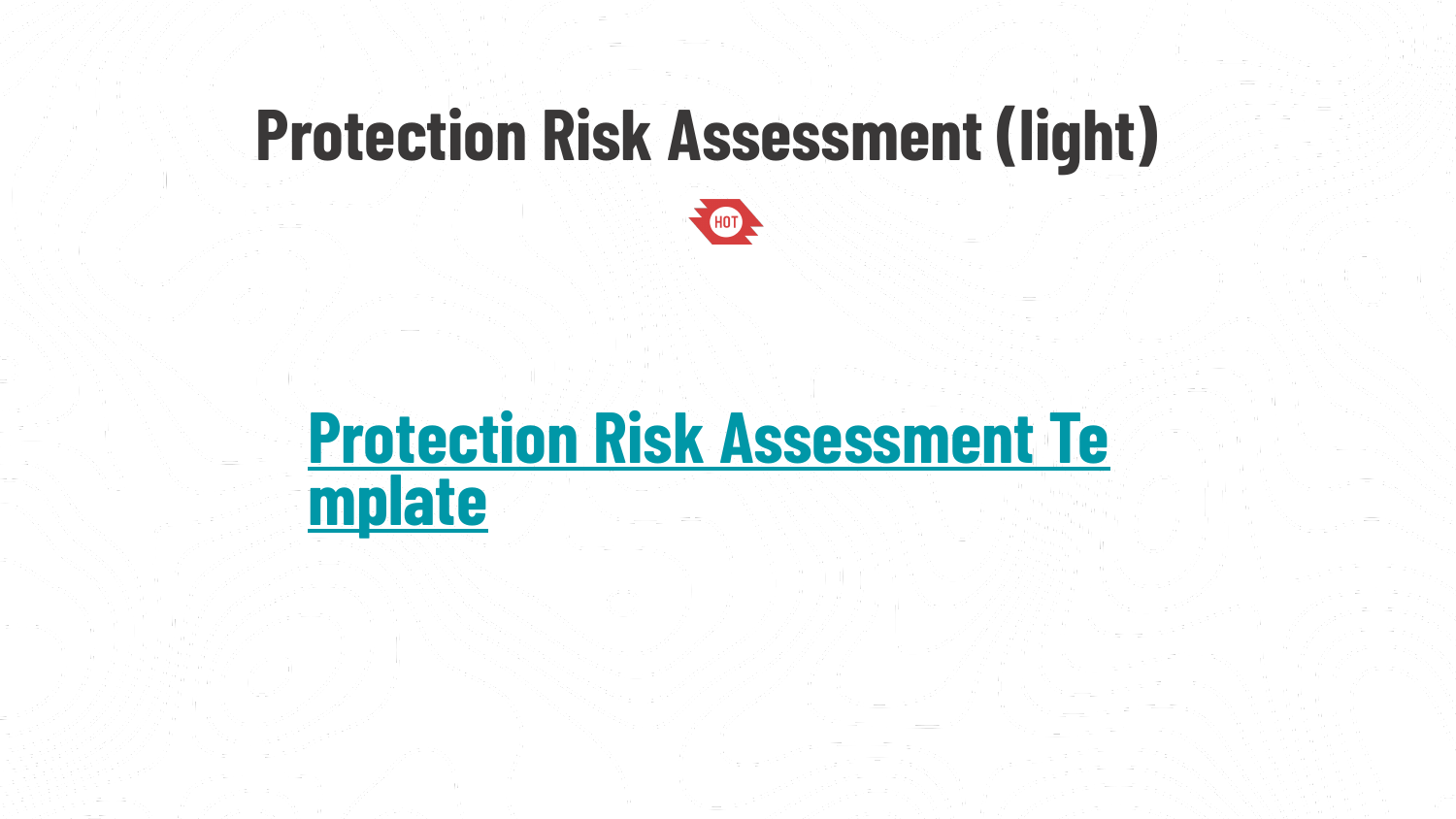

Protection Risk Assessment (light)
Protection Risk Assessment Template